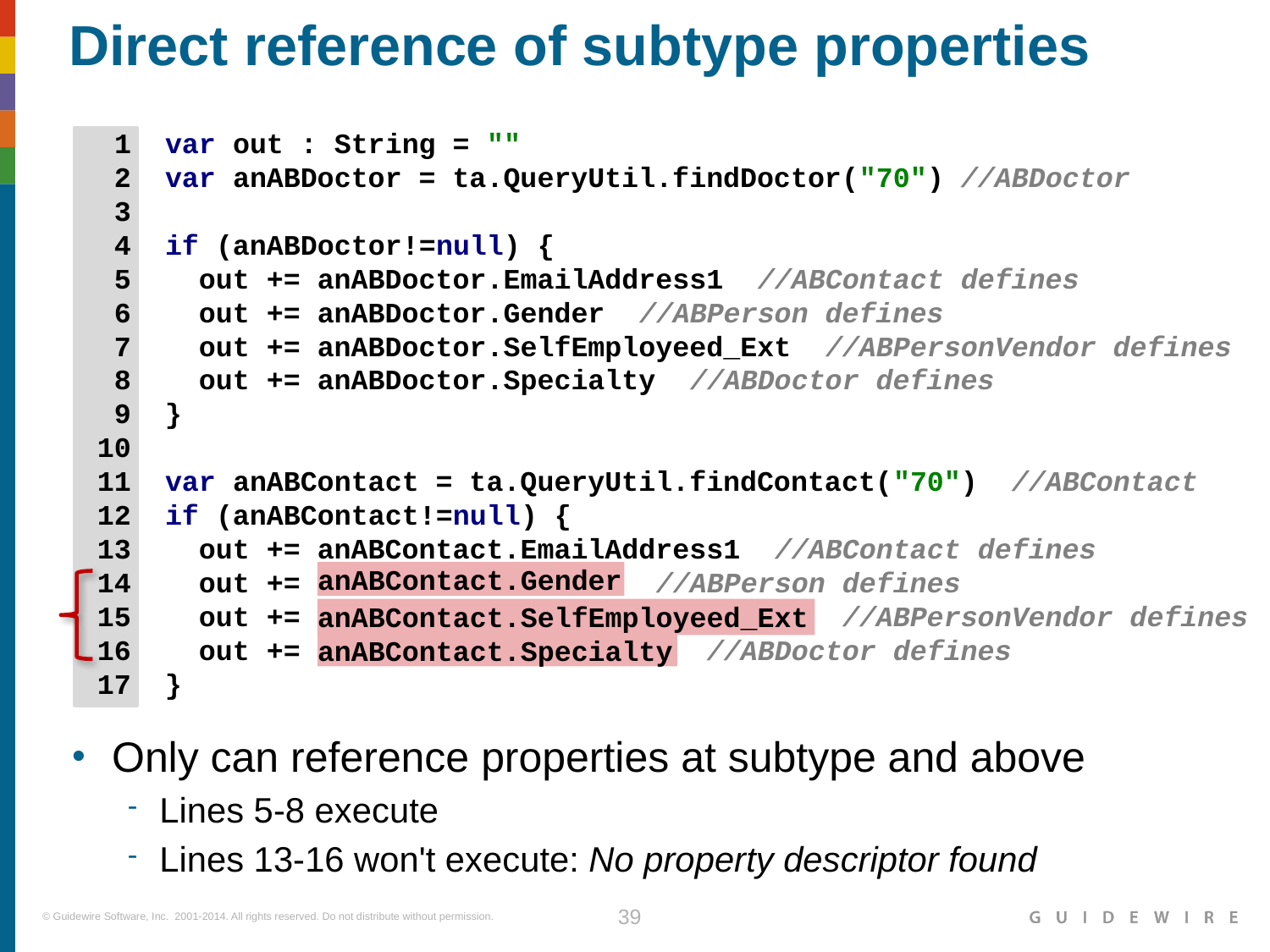

# Direct reference of subtype properties
   1  var out : String = ""
   2  var anABDoctor = ta.QueryUtil.findDoctor("70") //ABDoctor
   3
   4  if (anABDoctor!=null) {
   5    out += anABDoctor.EmailAddress1  //ABContact defines
   6    out += anABDoctor.Gender  //ABPerson defines
   7    out += anABDoctor.SelfEmployeed_Ext  //ABPersonVendor defines
   8    out += anABDoctor.Specialty  //ABDoctor defines
   9  }
  10
  11  var anABContact = ta.QueryUtil.findContact("70")  //ABContact
  12  if (anABContact!=null) {
  13    out += anABContact.EmailAddress1  //ABContact defines
  14    out += anABContact.Gender  //ABPerson defines
  15    out += anABContact.SelfEmployeed_Ext  //ABPersonVendor defines
  16    out += anABContact.Specialty  //ABDoctor defines
  17  }

anABContact.Gender

anABContact.SelfEmployeed_Ext
anABContact.Specialty
Only can reference properties at subtype and above
Lines 5-8 execute
Lines 13-16 won't execute: No property descriptor found